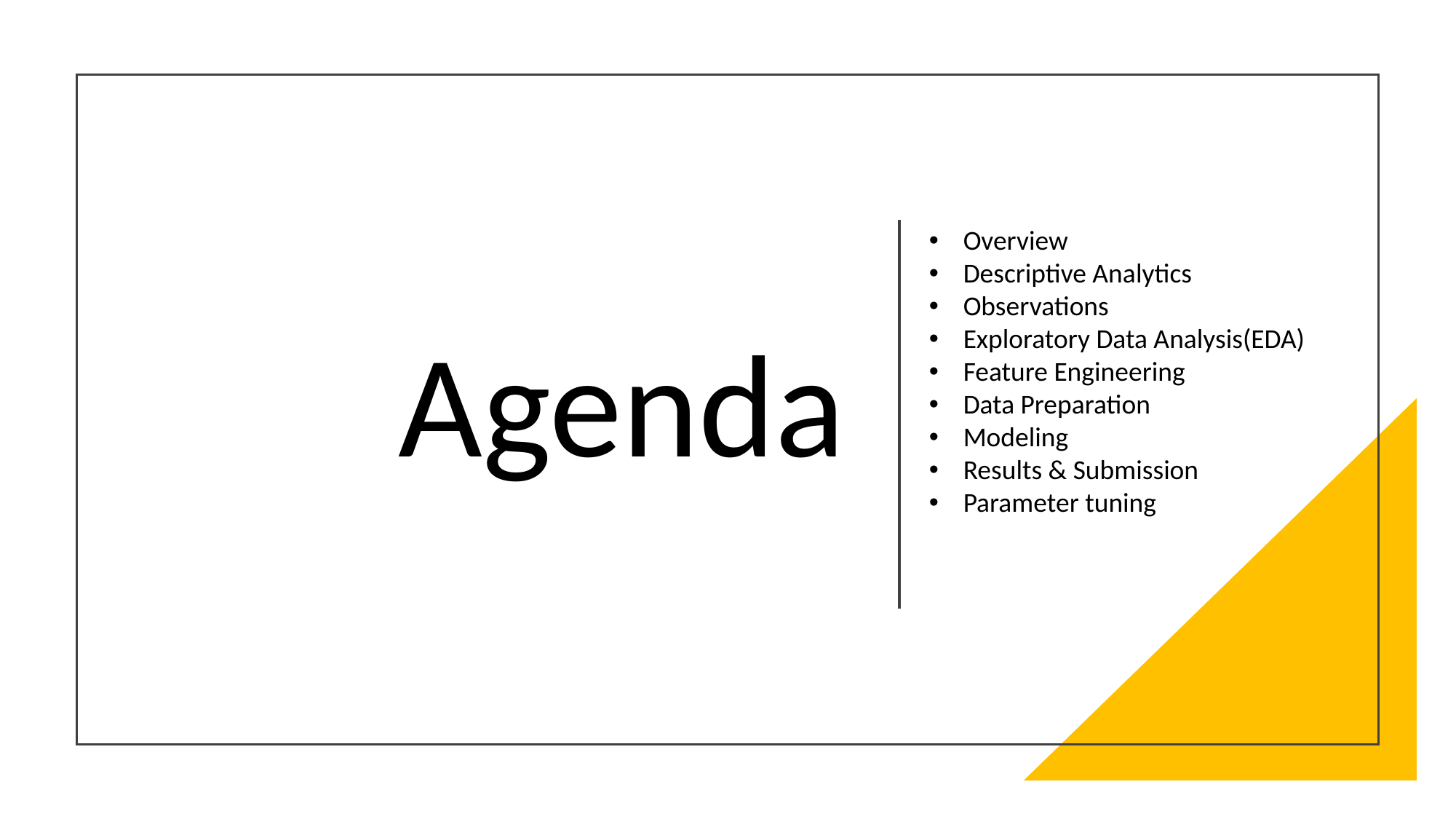

Overview
Descriptive Analytics
Observations
Exploratory Data Analysis(EDA)
Feature Engineering
Data Preparation
Modeling
Results & Submission
Parameter tuning

# Agenda